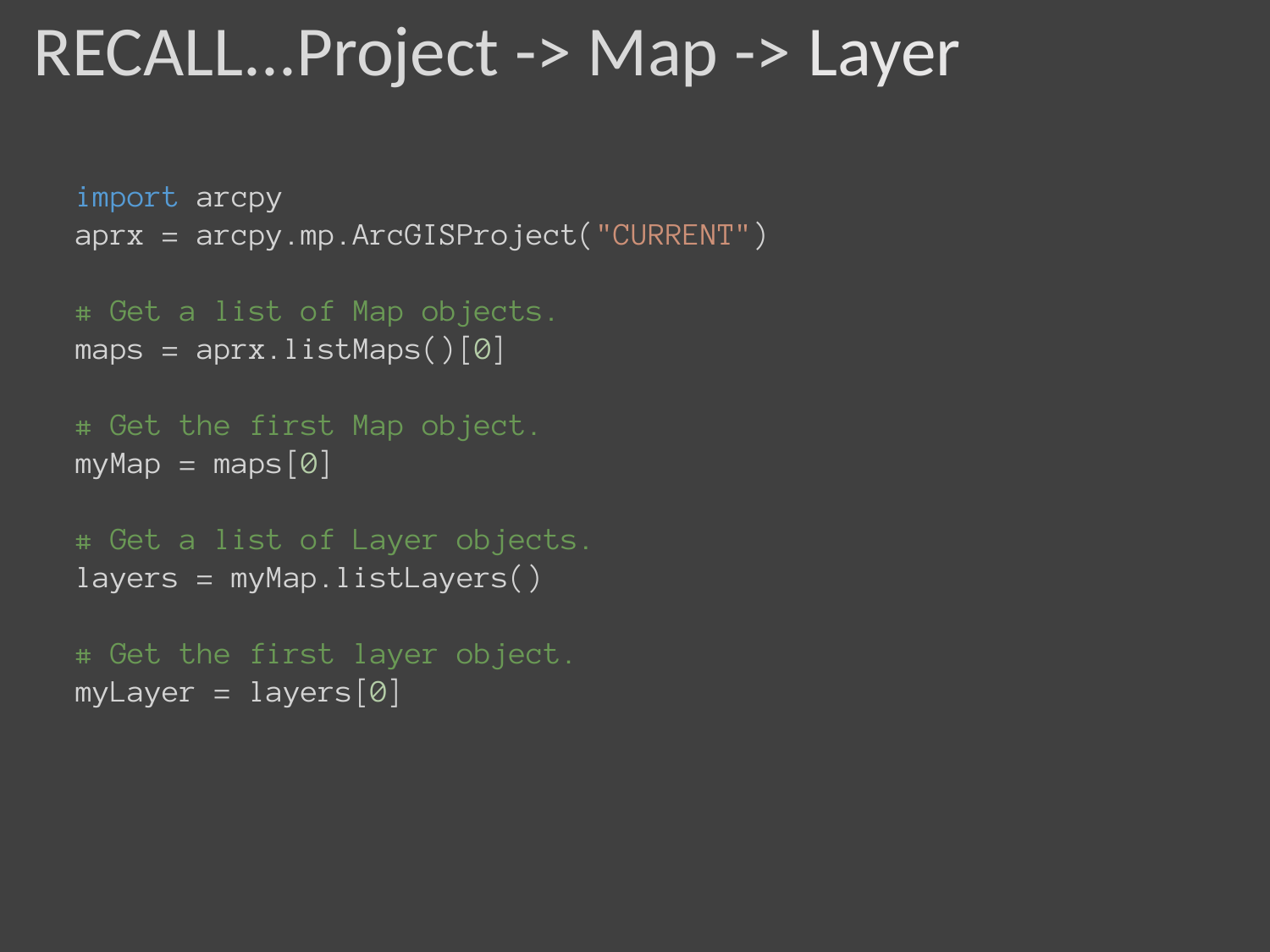

# RECALL...Project -> Map -> Layer
import arcpy
aprx = arcpy.mp.ArcGISProject("CURRENT")

# Get a list of Map objects.
maps = aprx.listMaps()[0]

# Get the first Map object.
myMap = maps[0]
# Get a list of Layer objects.
layers = myMap.listLayers()
# Get the first layer object.
myLayer = layers[0]